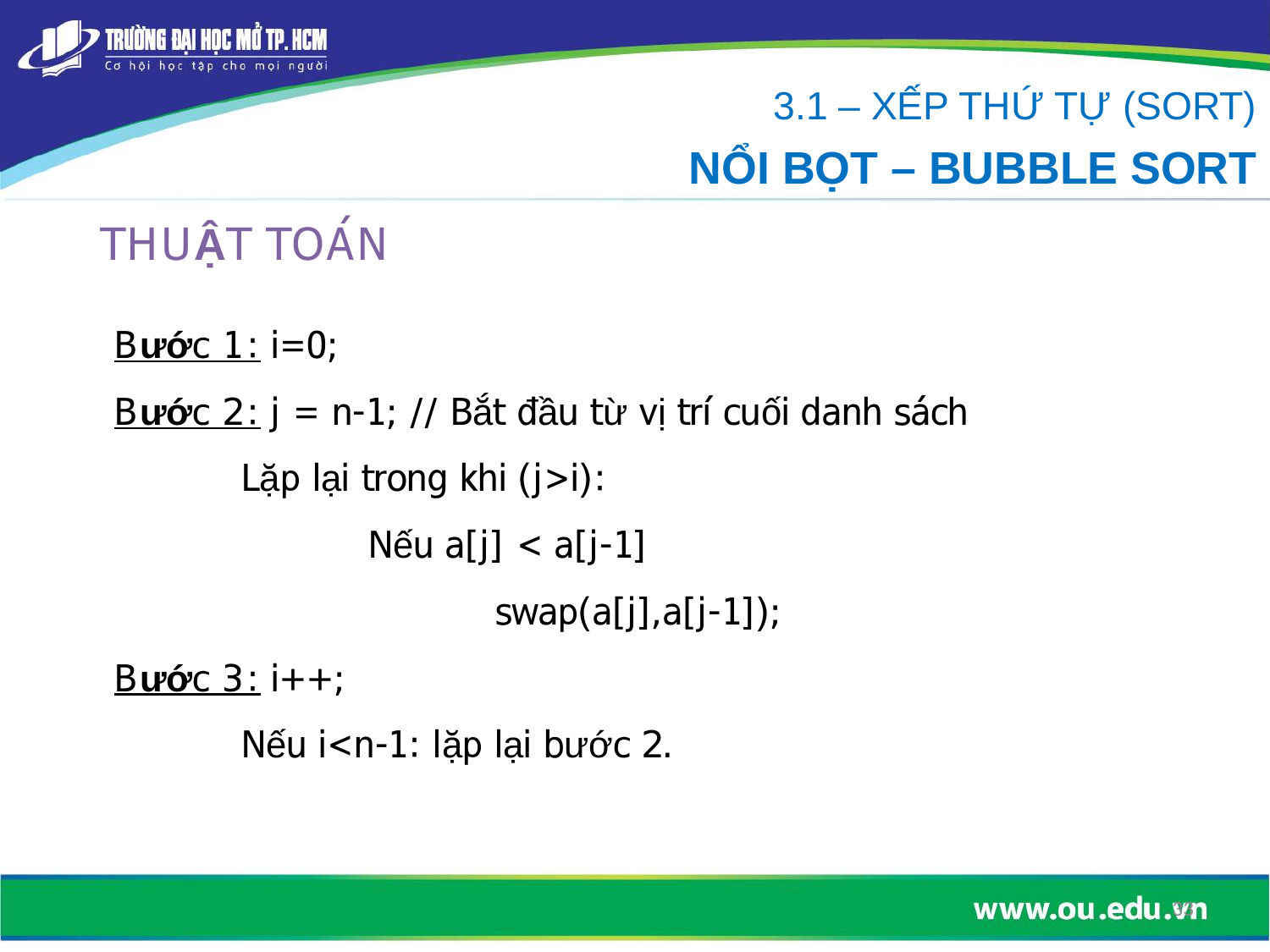

3.1 – XẾP THỨ TỰ (SORT)
NỔI BỌT – BUBBLE SORT
# THUẬT TOÁN
Bước 1: i=0;
Bước 2: j = n-1; // Bắt đầu từ vị trí cuối danh sách
	Lặp lại trong khi (j>i):
		Nếu a[j] < a[j-1]
			swap(a[j],a[j-1]);
Bước 3: i++;
	Nếu i<n-1: lặp lại bước 2.

33